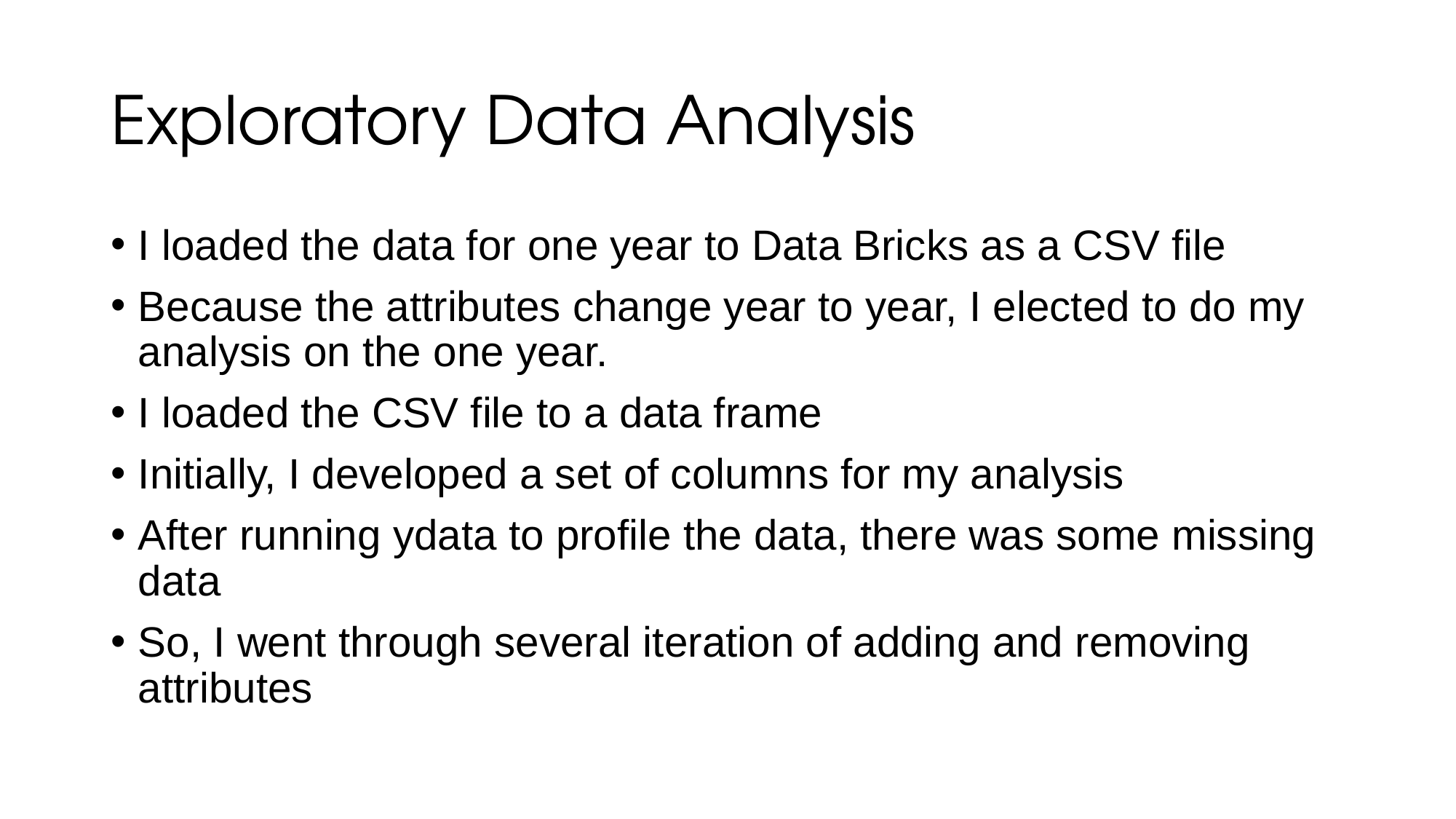

# Exploratory Data Analysis
I loaded the data for one year to Data Bricks as a CSV file
Because the attributes change year to year, I elected to do my analysis on the one year.
I loaded the CSV file to a data frame
Initially, I developed a set of columns for my analysis
After running ydata to profile the data, there was some missing data
So, I went through several iteration of adding and removing attributes